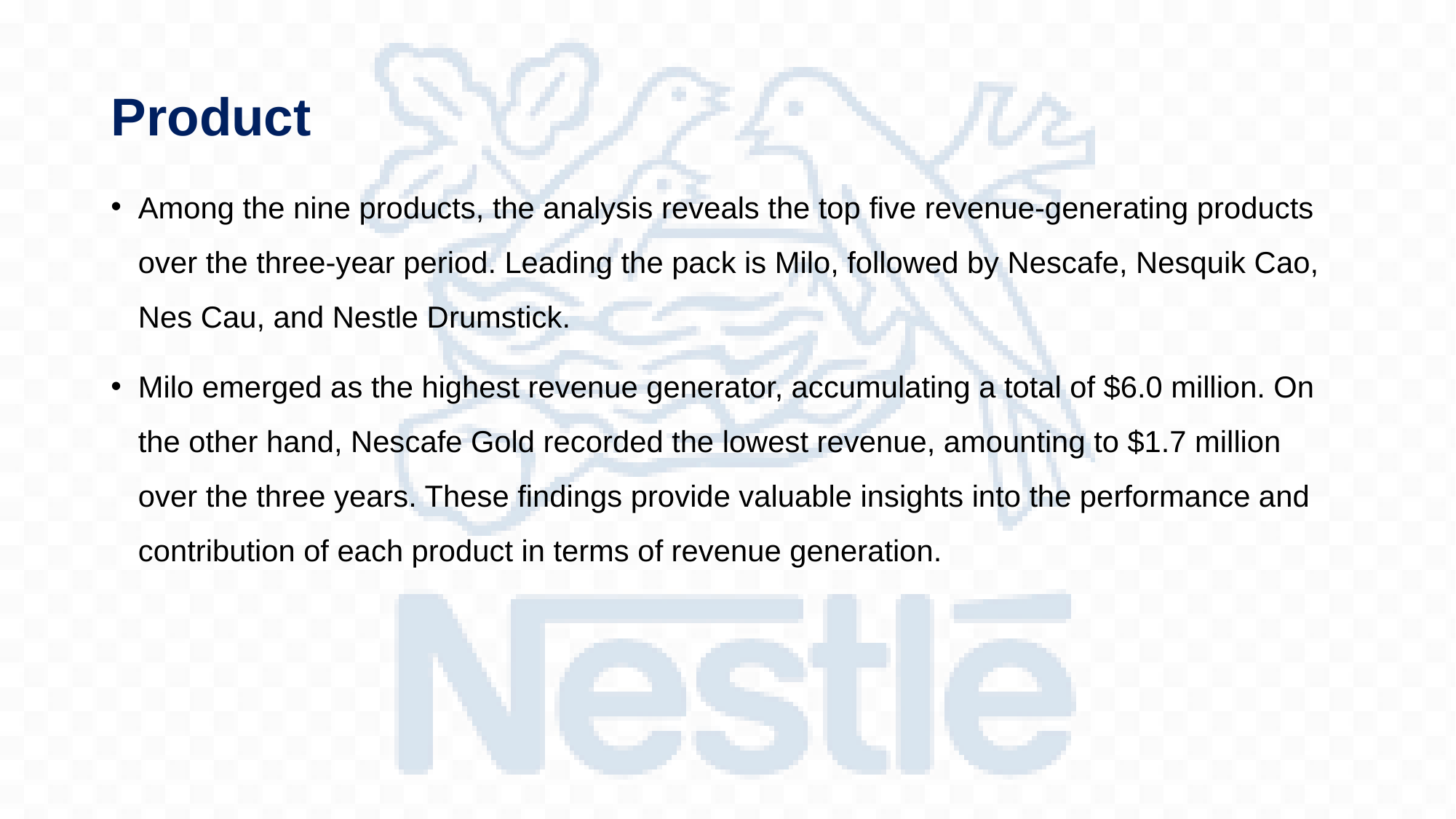

# Product
Among the nine products, the analysis reveals the top five revenue-generating products over the three-year period. Leading the pack is Milo, followed by Nescafe, Nesquik Cao, Nes Cau, and Nestle Drumstick.
Milo emerged as the highest revenue generator, accumulating a total of $6.0 million. On the other hand, Nescafe Gold recorded the lowest revenue, amounting to $1.7 million over the three years. These findings provide valuable insights into the performance and contribution of each product in terms of revenue generation.